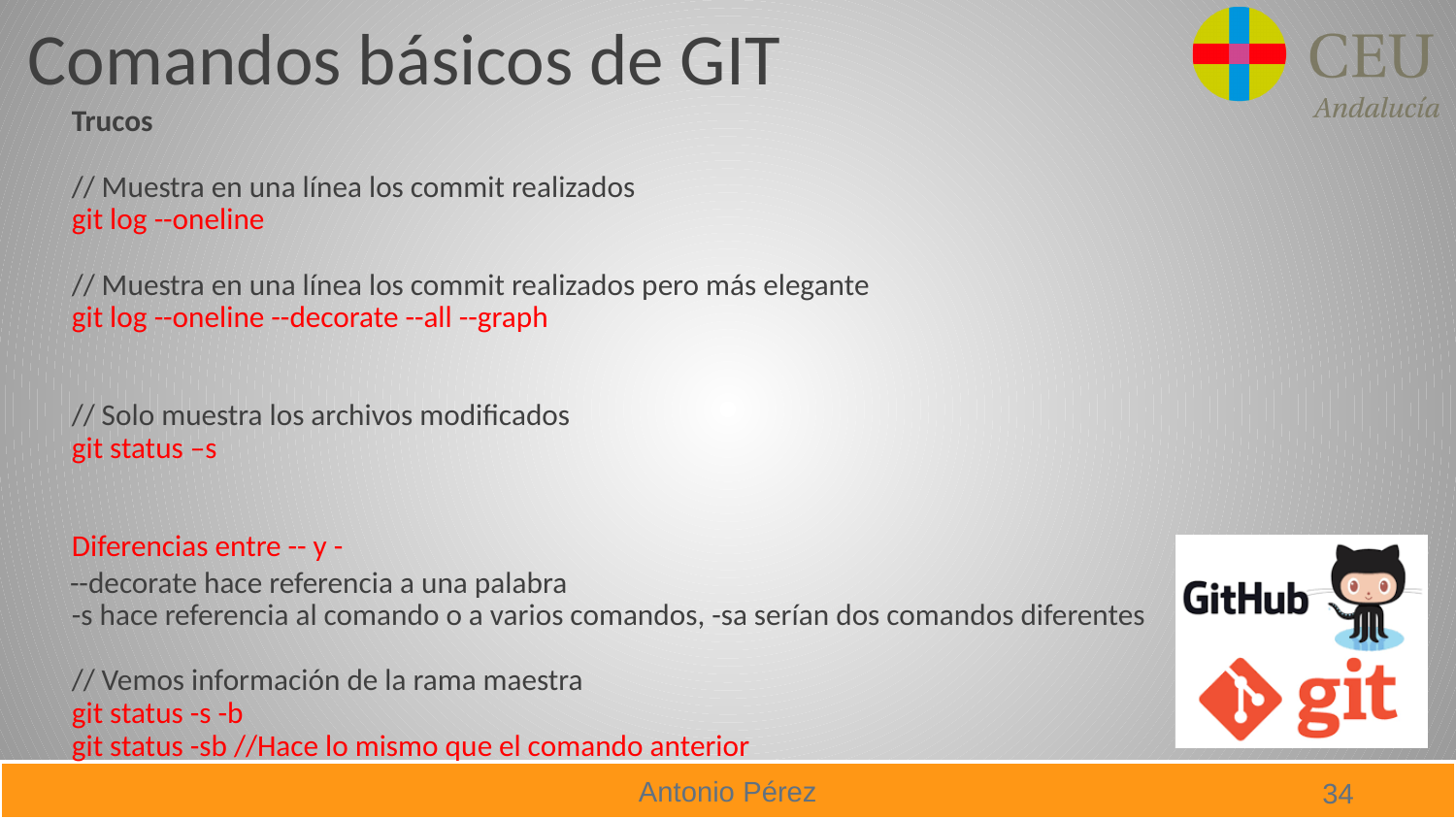

# Comandos básicos de GIT
Trucos

// Muestra en una línea los commit realizados
git log --oneline

// Muestra en una línea los commit realizados pero más elegante
git log --oneline --decorate --all --graph

// Solo muestra los archivos modificados
git status –s

Diferencias entre -- y -
      --decorate hace referencia a una palabra
-s hace referencia al comando o a varios comandos, -sa serían dos comandos diferentes

// Vemos información de la rama maestra
git status -s -b
git status -sb //Hace lo mismo que el comando anterior